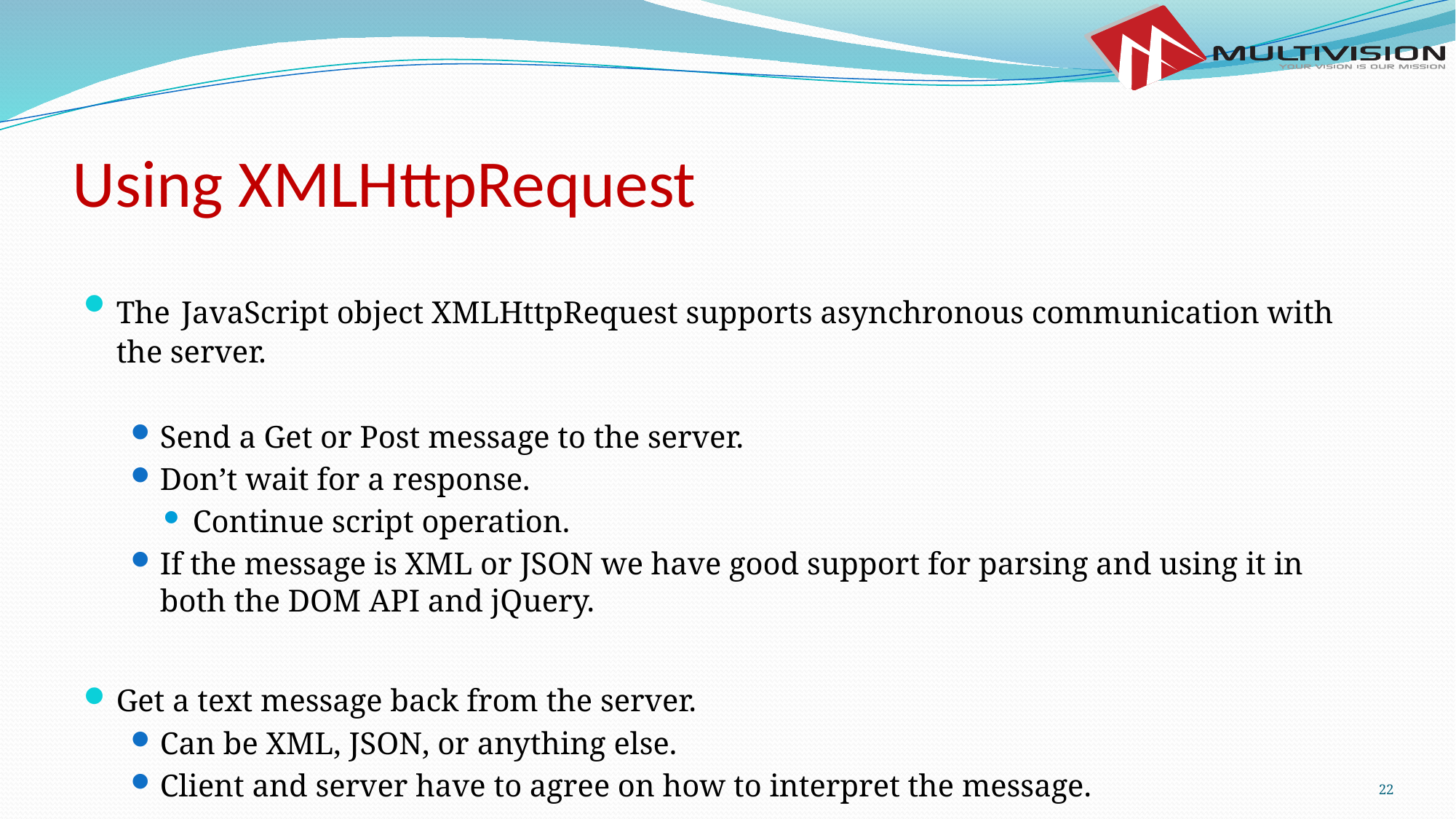

# Using XMLHttpRequest

The JavaScript object XMLHttpRequest supports asynchronous communication with the server.

Send a Get or Post message to the server.
Don’t wait for a response.
Continue script operation.
If the message is XML or JSON we have good support for parsing and using it in both the DOM API and jQuery.

Get a text message back from the server.
Can be XML, JSON, or anything else.
Client and server have to agree on how to interpret the message.